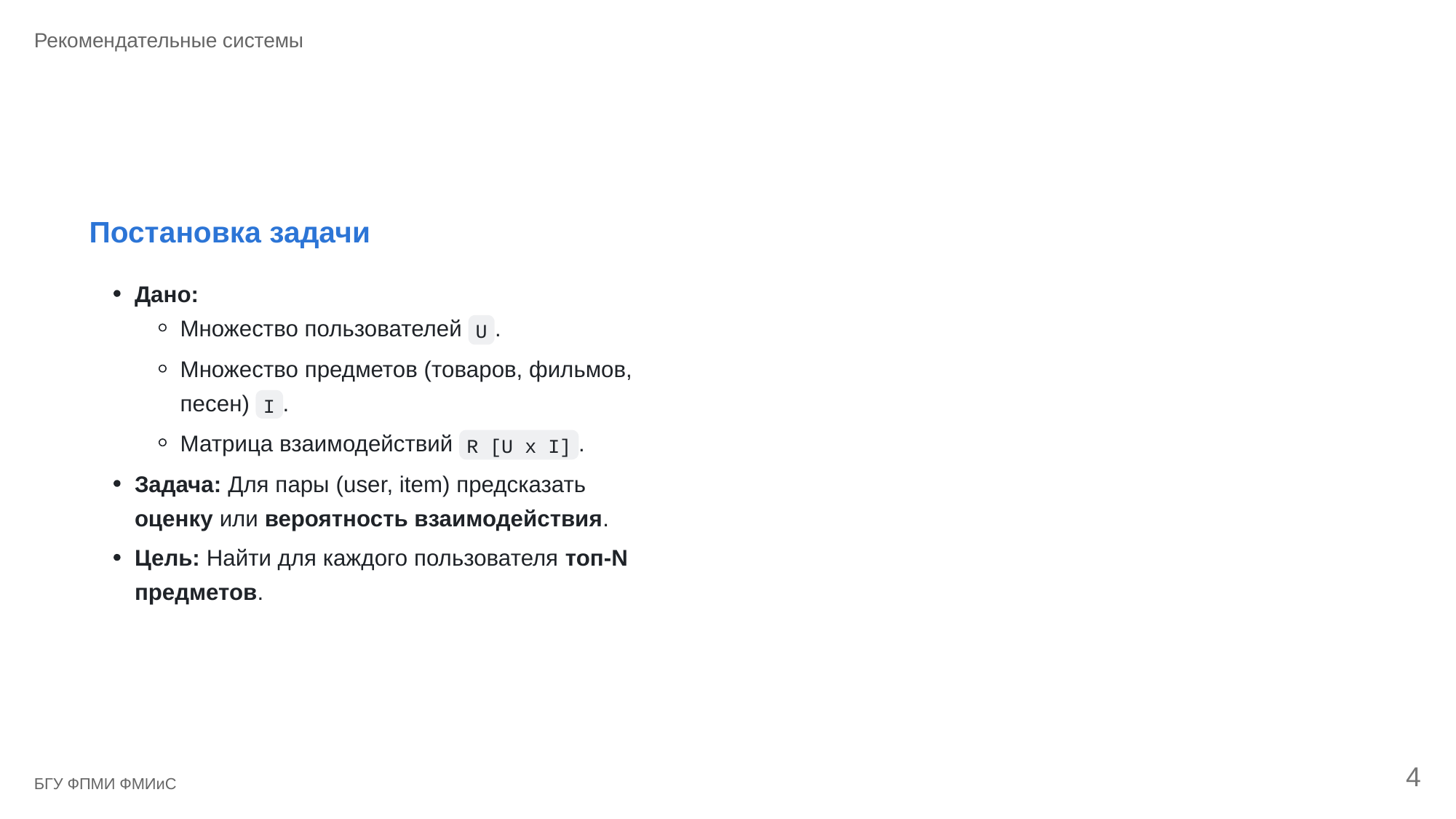

Рекомендательные системы
Постановка задачи
Дано:

Множество пользователей
.

U

Множество предметов (товаров, фильмов,

песен)
.

I
Матрица взаимодействий
.

R [U x I]

Задача: Для пары (user, item) предсказать

оценку или вероятность взаимодействия.
Цель: Найти для каждого пользователя топ-N

предметов.
4
БГУ ФПМИ ФМИиС